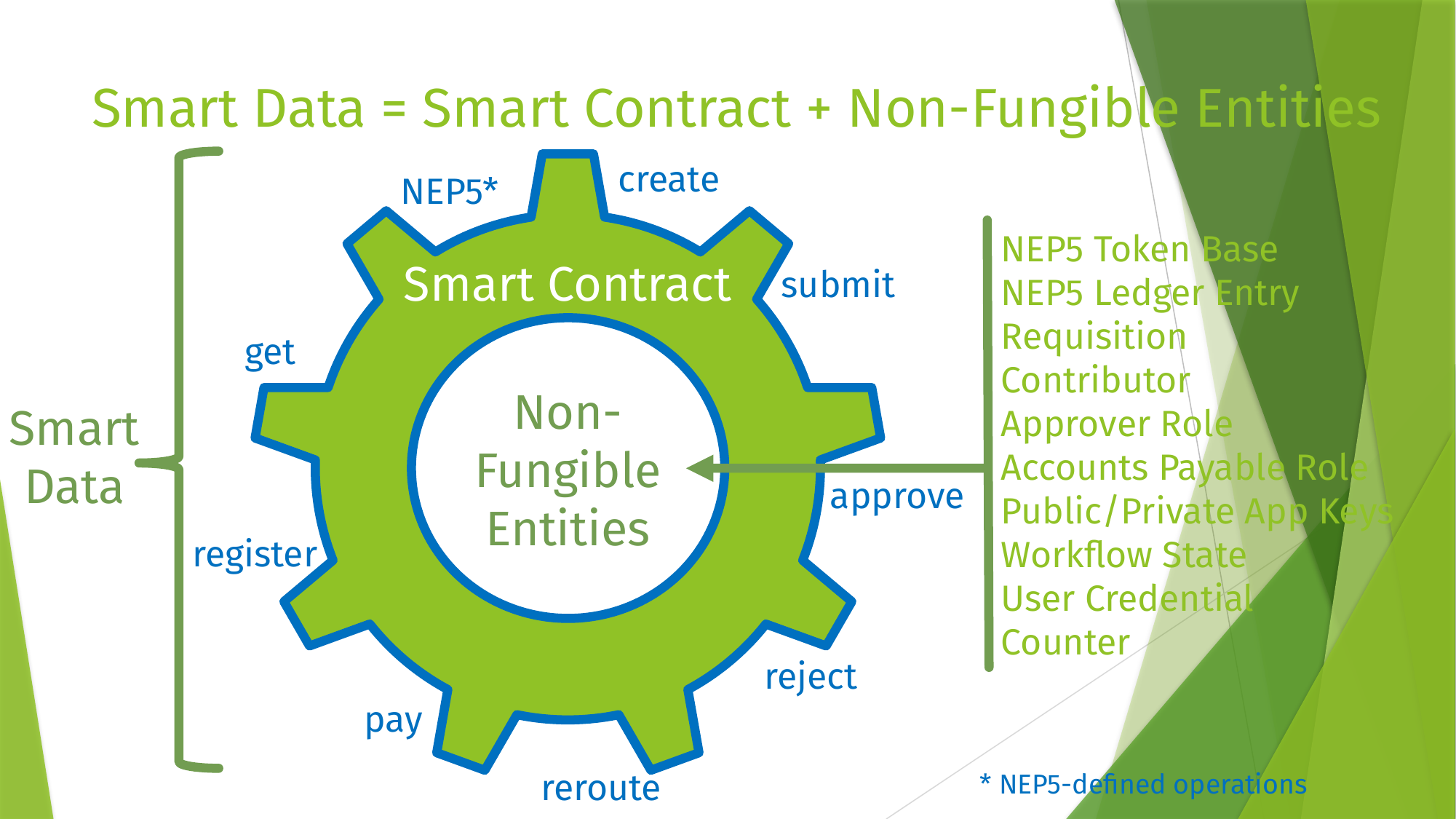

# Smart Data = Smart Contract + Non-Fungible Entities
create
NEP5*
submit
get
approve
register
reject
pay
reroute

Smart
Data
Smart Contract

Non-Fungible Entities
NEP5 Token Base
NEP5 Ledger Entry
Requisition
Contributor
Approver Role
Accounts Payable Role
Public/Private App Keys
Workflow State
User Credential
Counter
* NEP5-defined operations